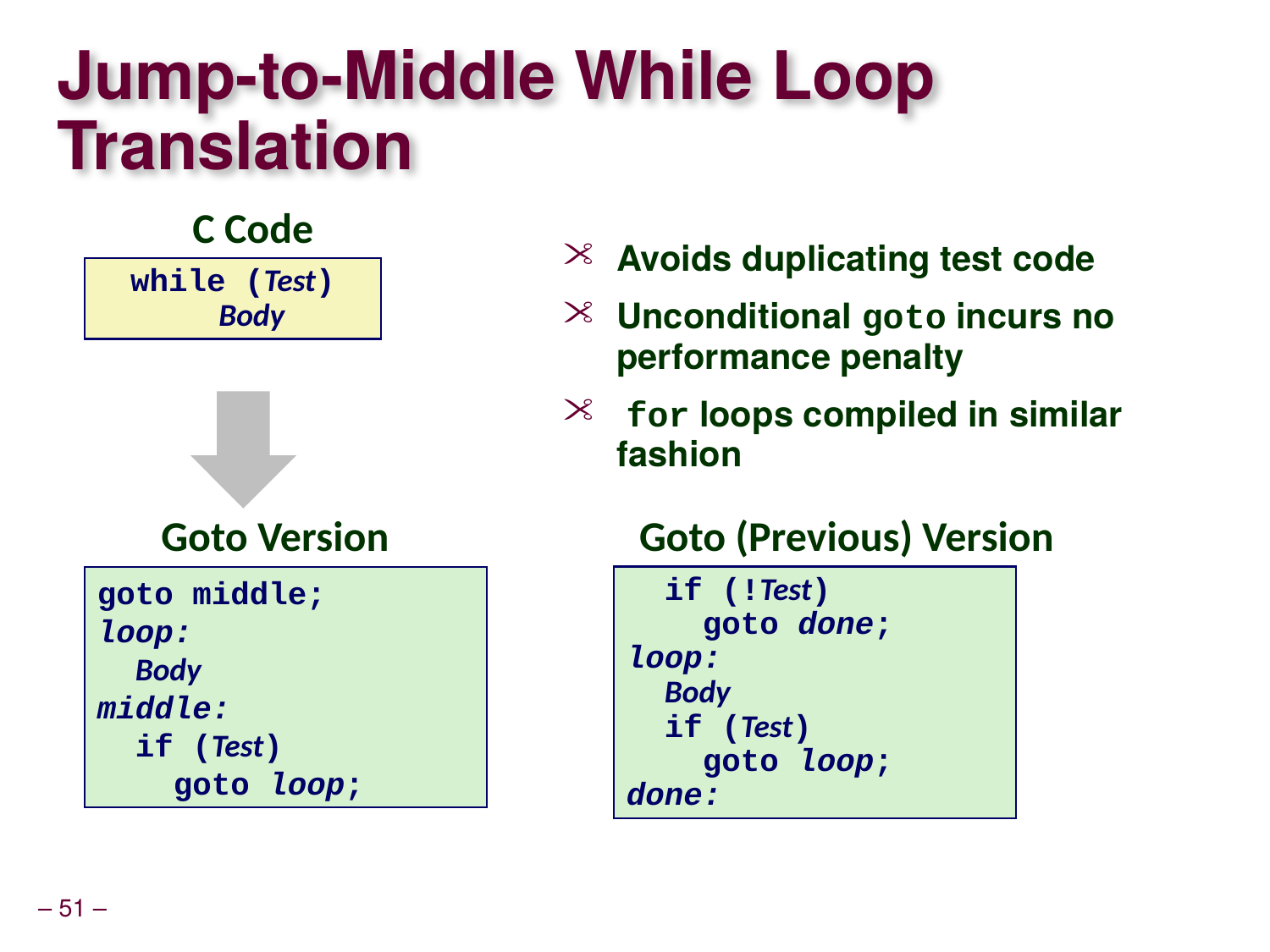

# Jump-to-Middle While Loop Translation
C Code

Avoids duplicating test code
Unconditional goto incurs no performance penalty
 for loops compiled in similar fashion
while (Test)
  Body

Goto (Previous) Version

Goto Version

  if (!Test)
    goto done;
loop:
  Body
  if (Test)
    goto loop;
done:
goto middle;
loop:
  Body
middle:
  if (Test)
    goto loop;